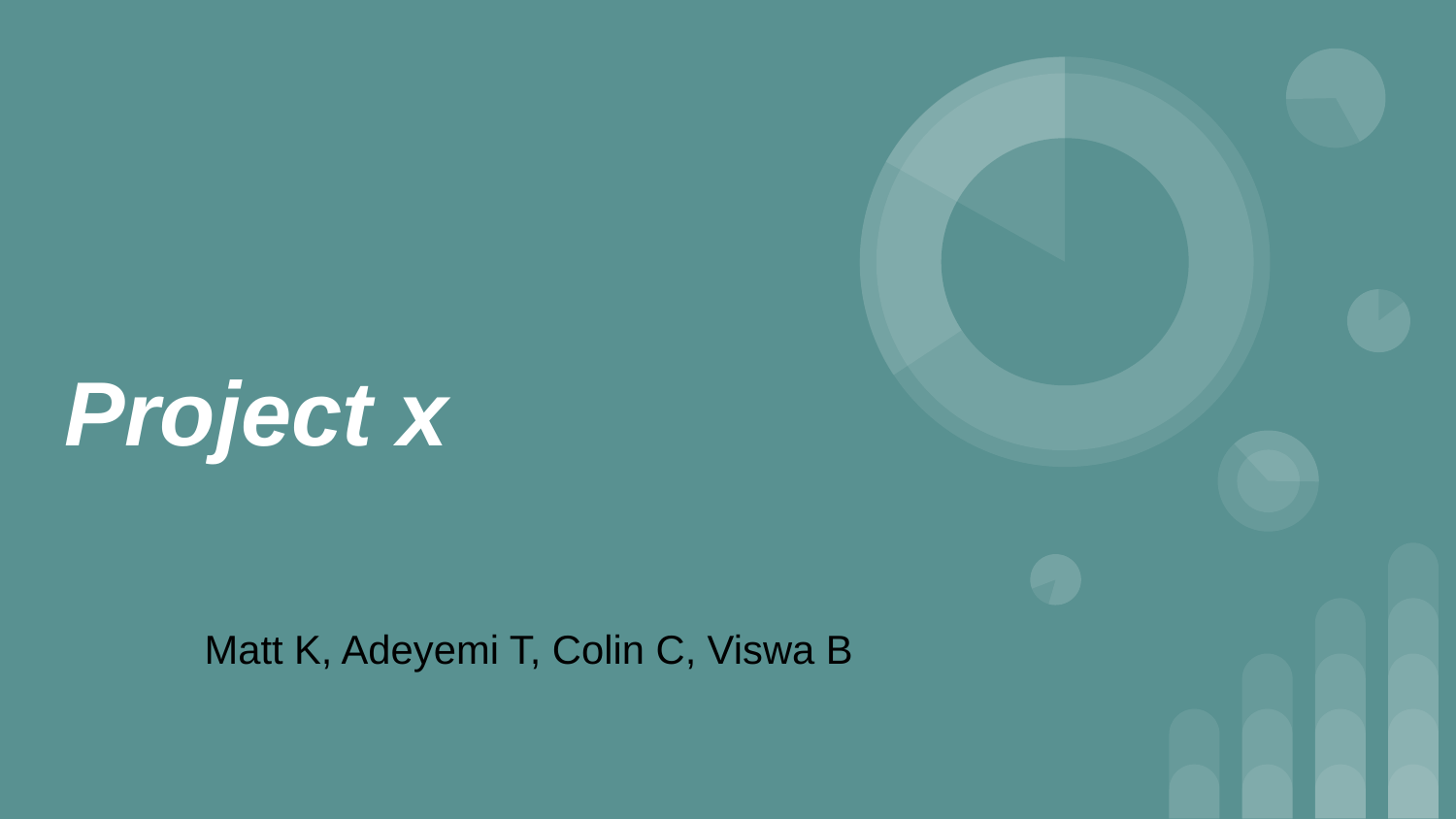

# Project x
Matt K, Adeyemi T, Colin C, Viswa B